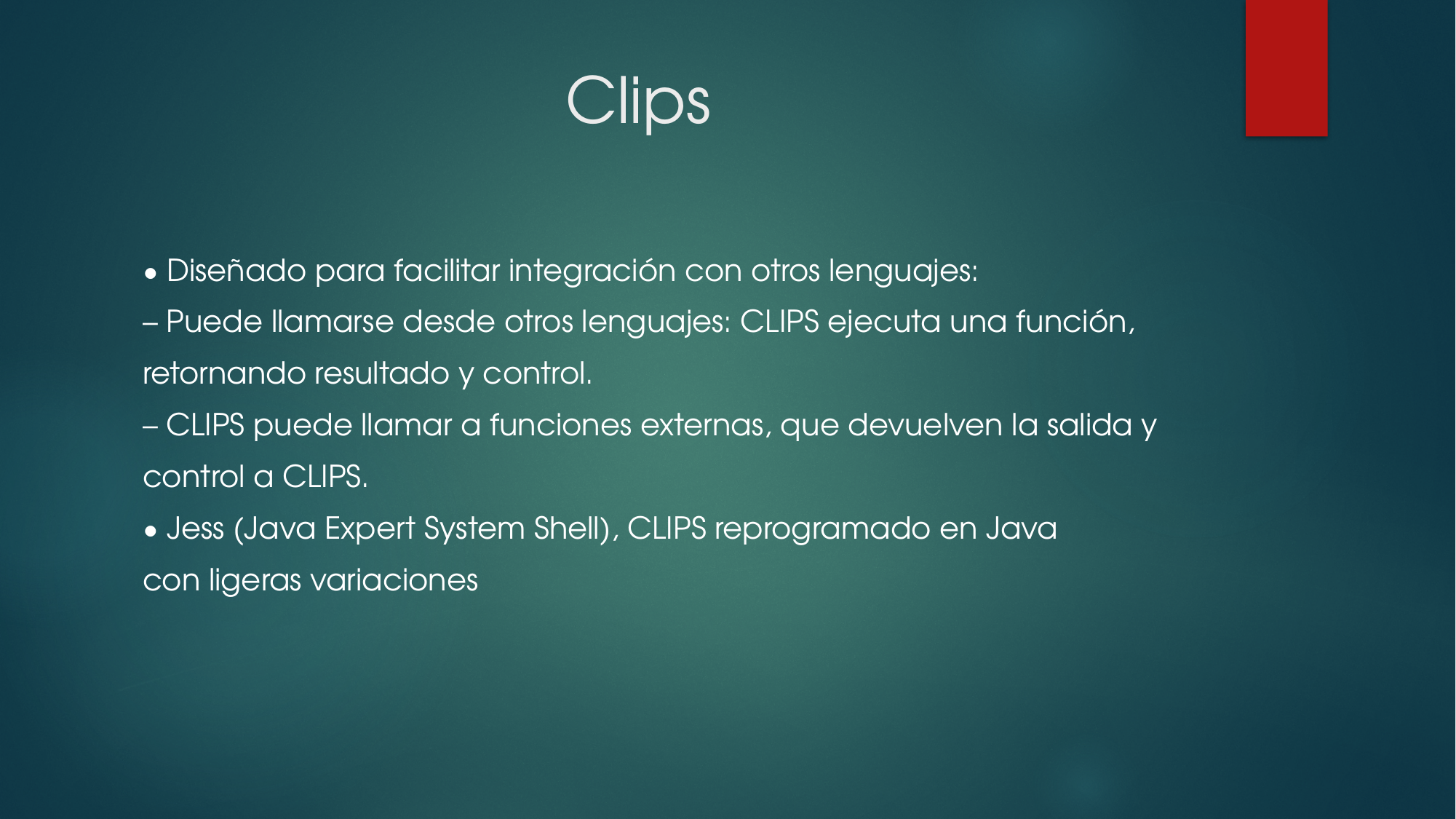

# Clips
• Diseñado para facilitar integración con otros lenguajes:
– Puede llamarse desde otros lenguajes: CLIPS ejecuta una función,
retornando resultado y control.
– CLIPS puede llamar a funciones externas, que devuelven la salida y
control a CLIPS.
• Jess (Java Expert System Shell), CLIPS reprogramado en Java
con ligeras variaciones